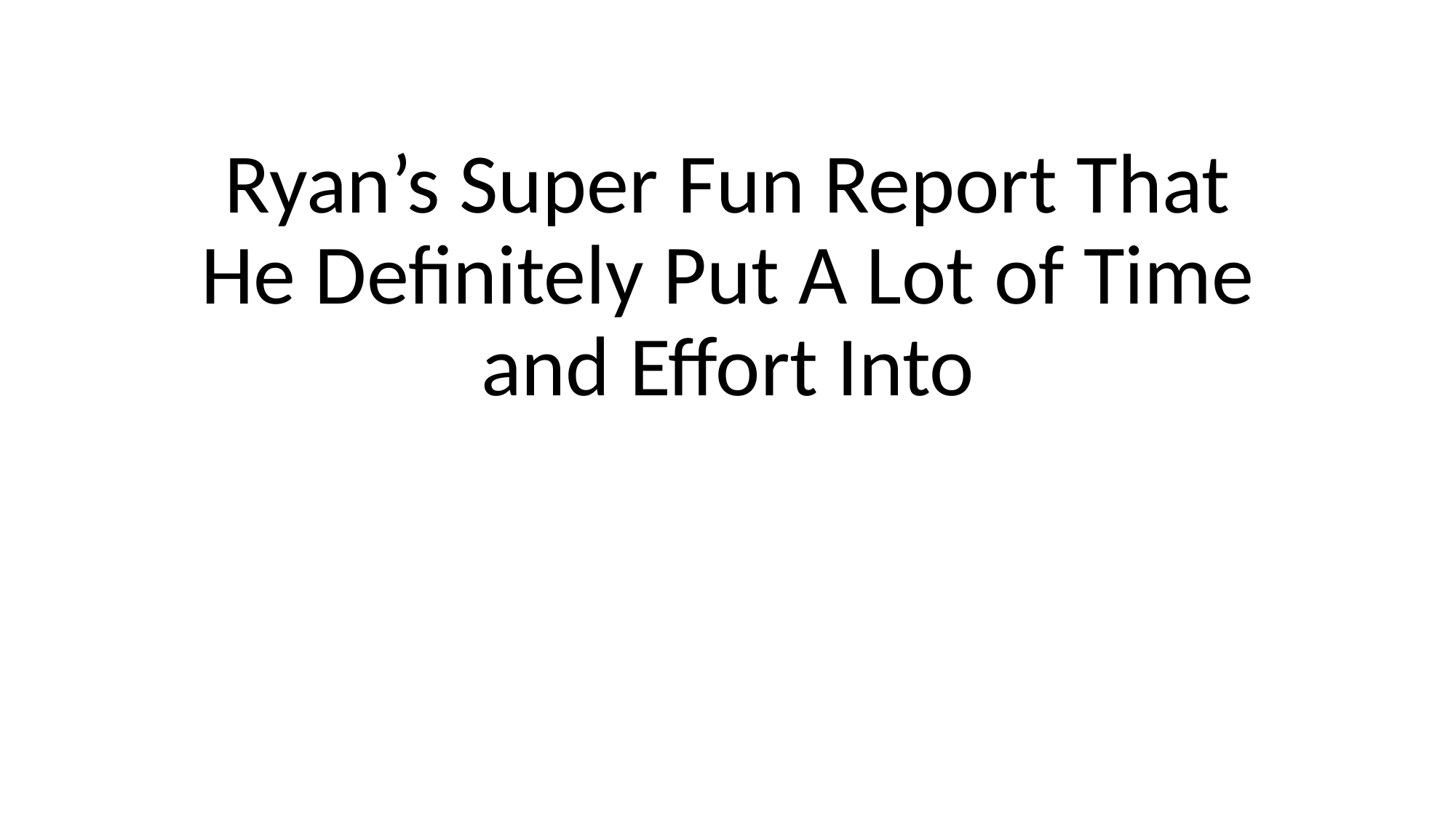

# Ryan’s Super Fun Report That He Definitely Put A Lot of Time and Effort Into